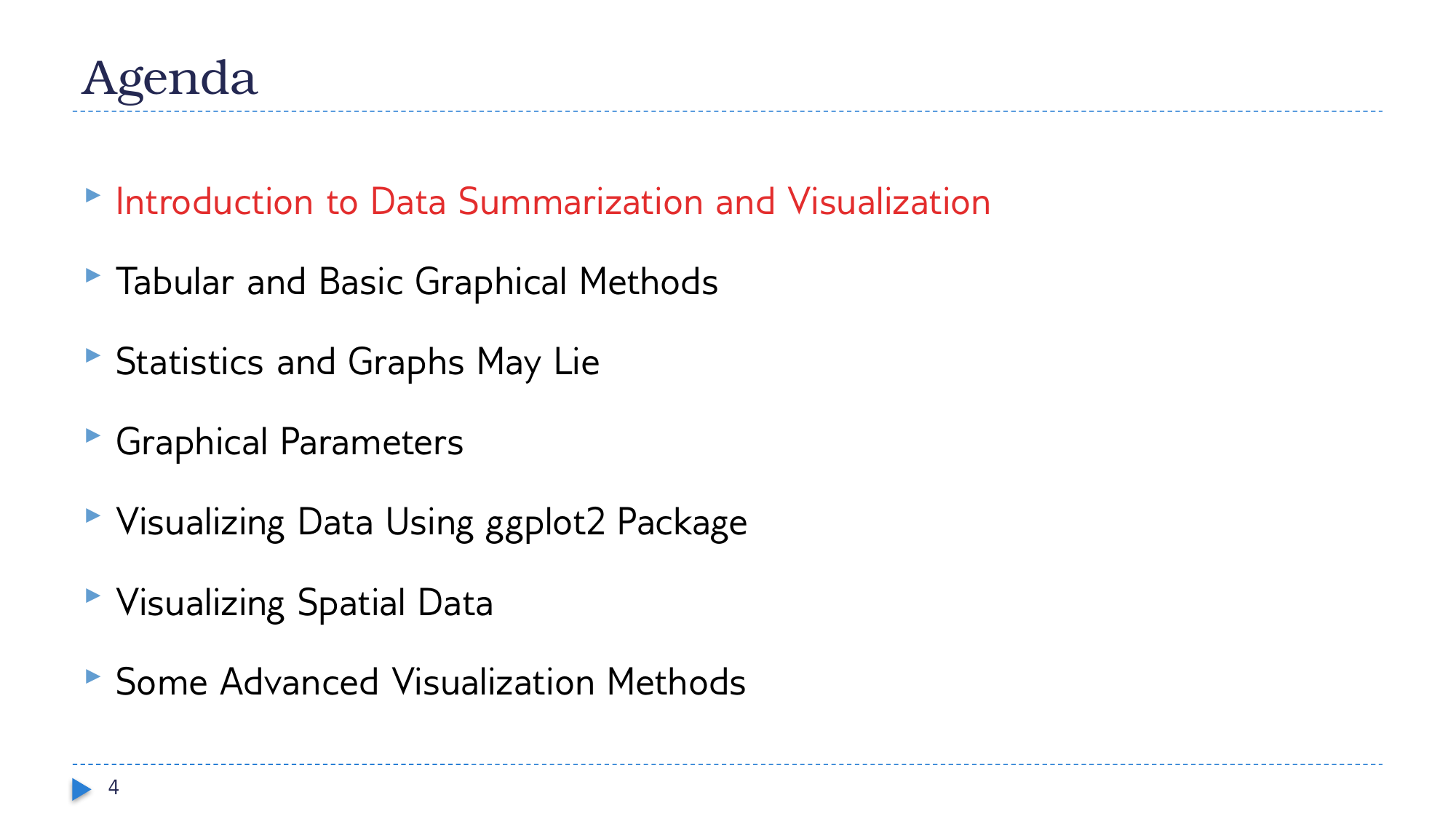

# Agenda
Introduction to Data Summarization and Visualization
Tabular and Basic Graphical Methods
Statistics and Graphs May Lie
Graphical Parameters
Visualizing Data Using ggplot2 Package
Visualizing Spatial Data
Some Advanced Visualization Methods
4